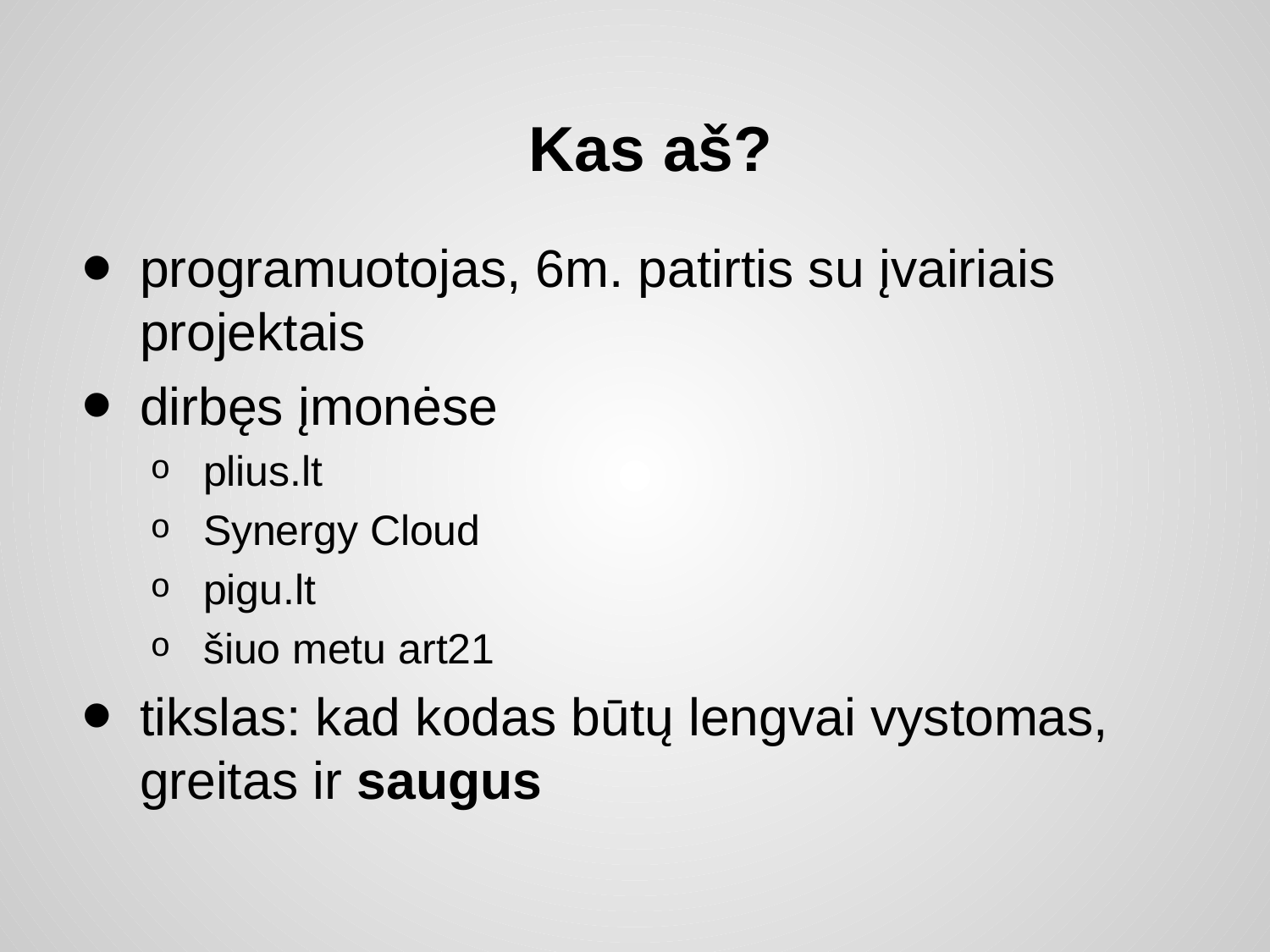

# Kas aš?
programuotojas, 6m. patirtis su įvairiais projektais
dirbęs įmonėse
plius.lt
Synergy Cloud
pigu.lt
šiuo metu art21
tikslas: kad kodas būtų lengvai vystomas, greitas ir saugus